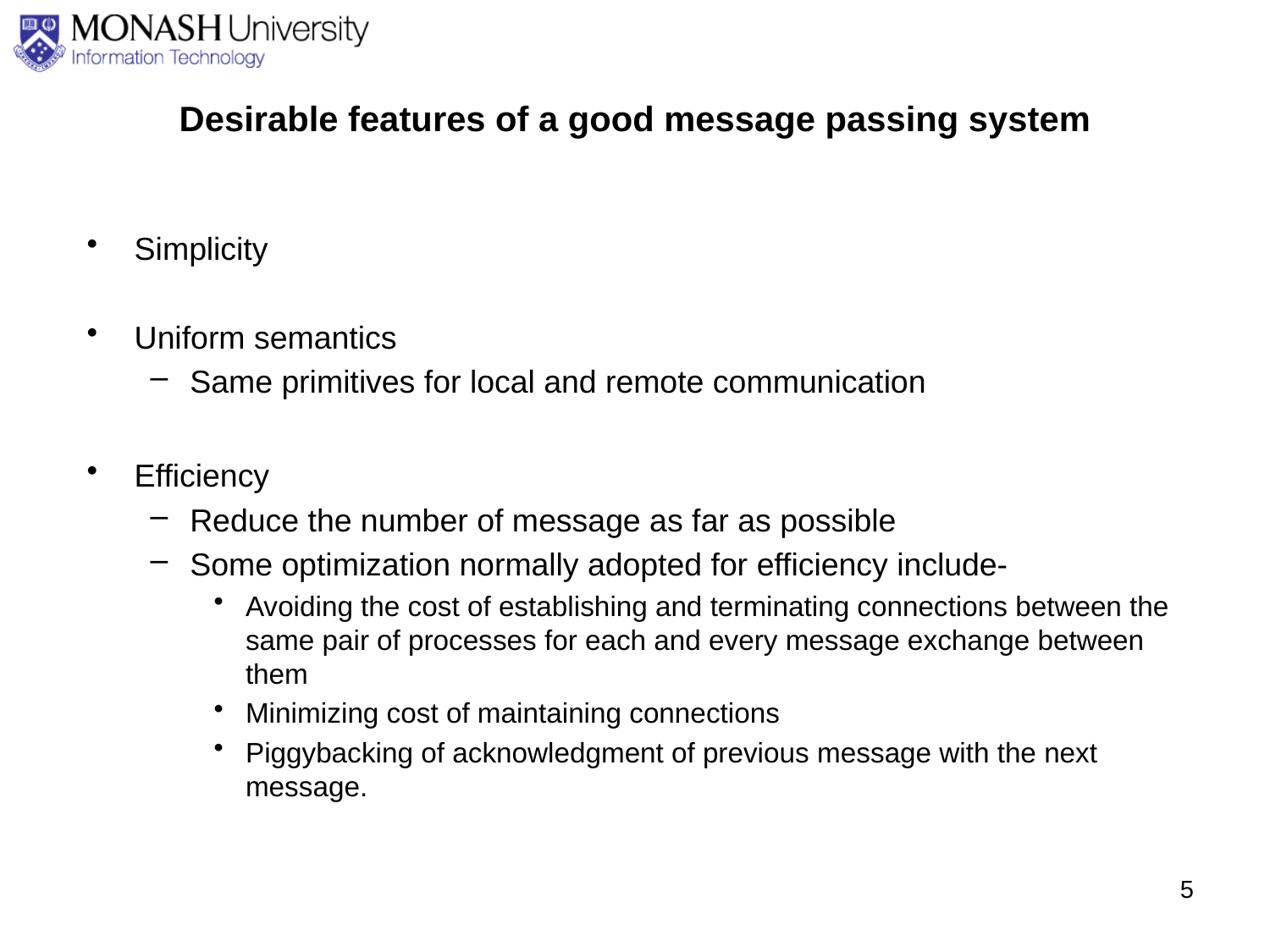

# Desirable features of a good message passing system
Simplicity

Uniform semantics
Same primitives for local and remote communication

Efficiency
Reduce the number of message as far as possible
Some optimization normally adopted for efficiency include-
Avoiding the cost of establishing and terminating connections between the same pair of processes for each and every message exchange between them
Minimizing cost of maintaining connections
Piggybacking of acknowledgment of previous message with the next message.
5